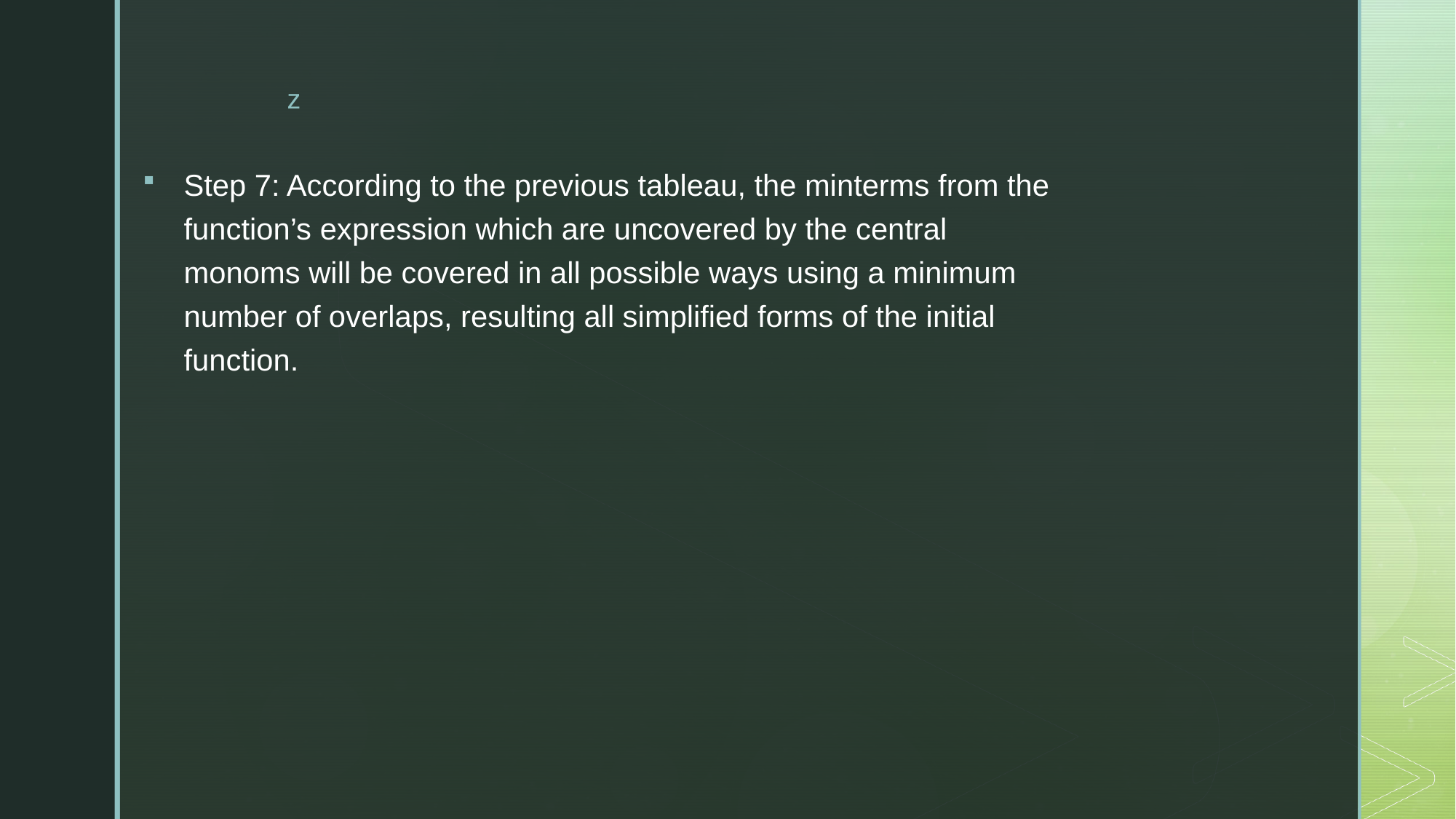

Step 7: According to the previous tableau, the minterms from the function’s expression which are uncovered by the central monoms will be covered in all possible ways using a minimum number of overlaps, resulting all simplified forms of the initial function.